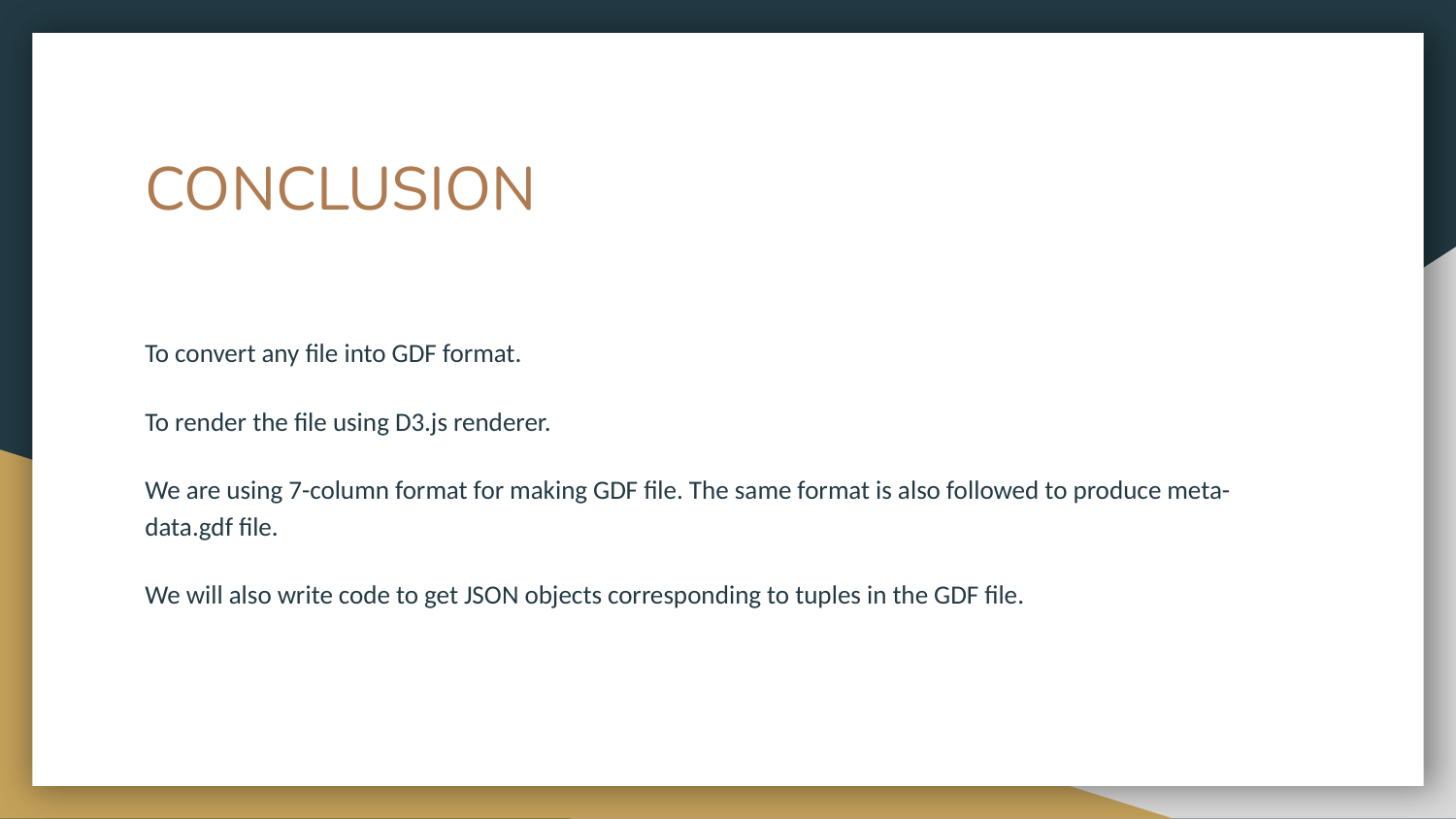

# CONCLUSION
To convert any file into GDF format.
To render the file using D3.js renderer.
We are using 7-column format for making GDF file. The same format is also followed to produce meta-data.gdf file.
We will also write code to get JSON objects corresponding to tuples in the GDF file.